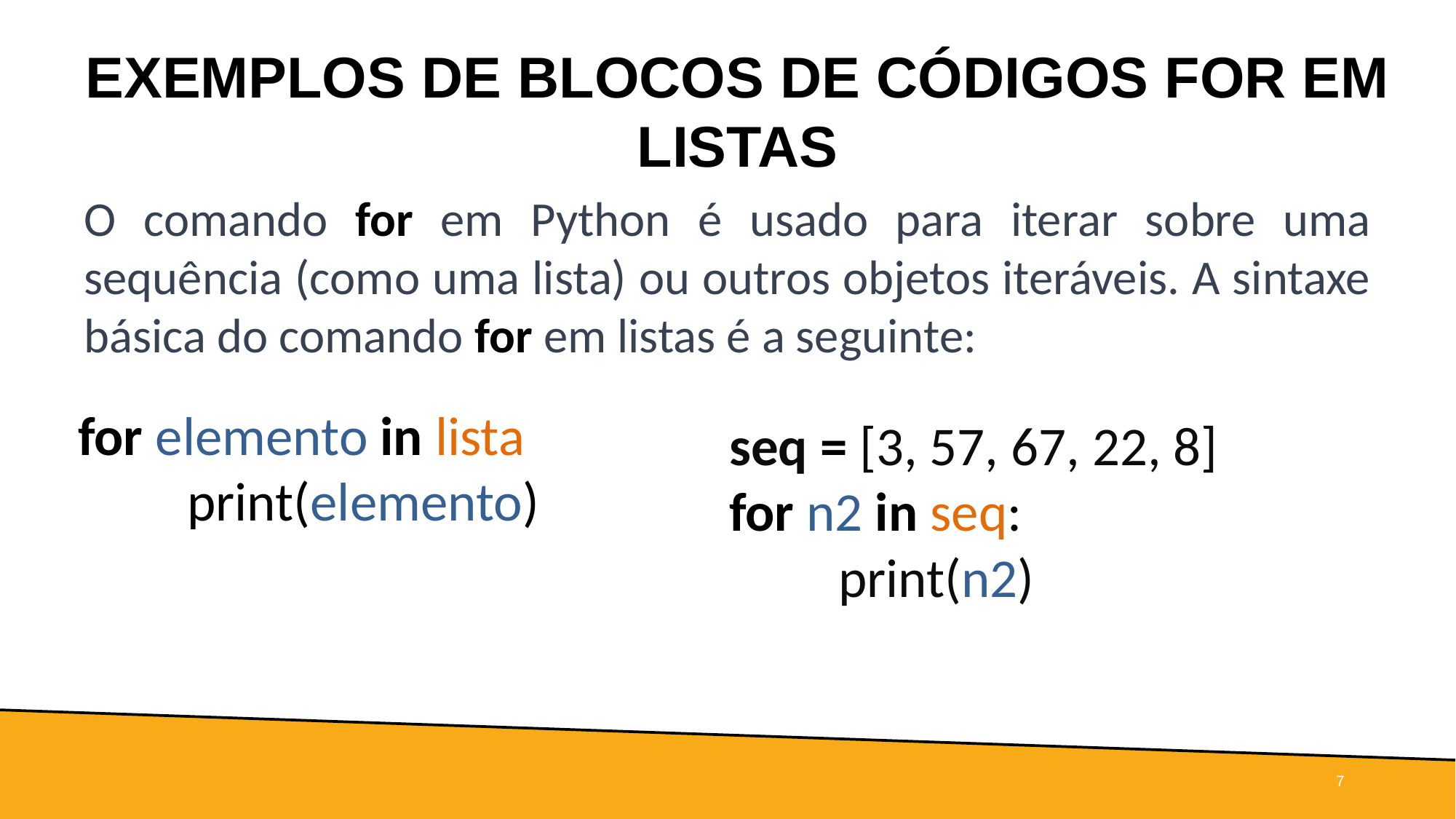

EXEMPLOS DE BLOCOS DE CÓDIGOS FOR EM LISTAS
O comando for em Python é usado para iterar sobre uma sequência (como uma lista) ou outros objetos iteráveis. A sintaxe básica do comando for em listas é a seguinte:
# for elemento in lista
print(elemento)
seq = [3, 57, 67, 22, 8]
for n2 in seq:
print(n2)
7